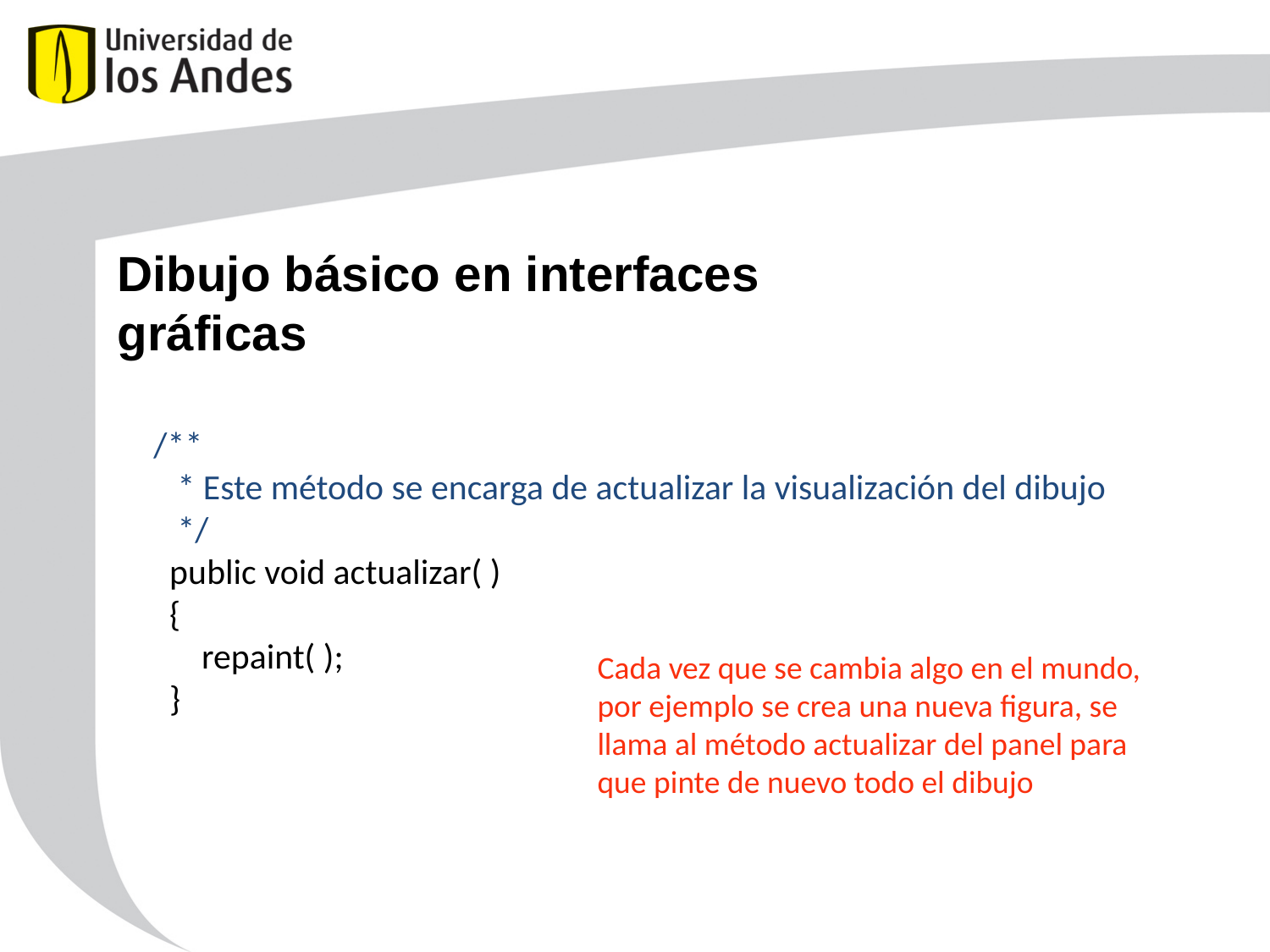

Dibujo básico en interfaces gráficas
  /**
     * Este método se encarga de actualizar la visualización del dibujo
     */
    public void actualizar( )
    {
        repaint( );
    }
Cada vez que se cambia algo en el mundo, por ejemplo se crea una nueva figura, se llama al método actualizar del panel para que pinte de nuevo todo el dibujo